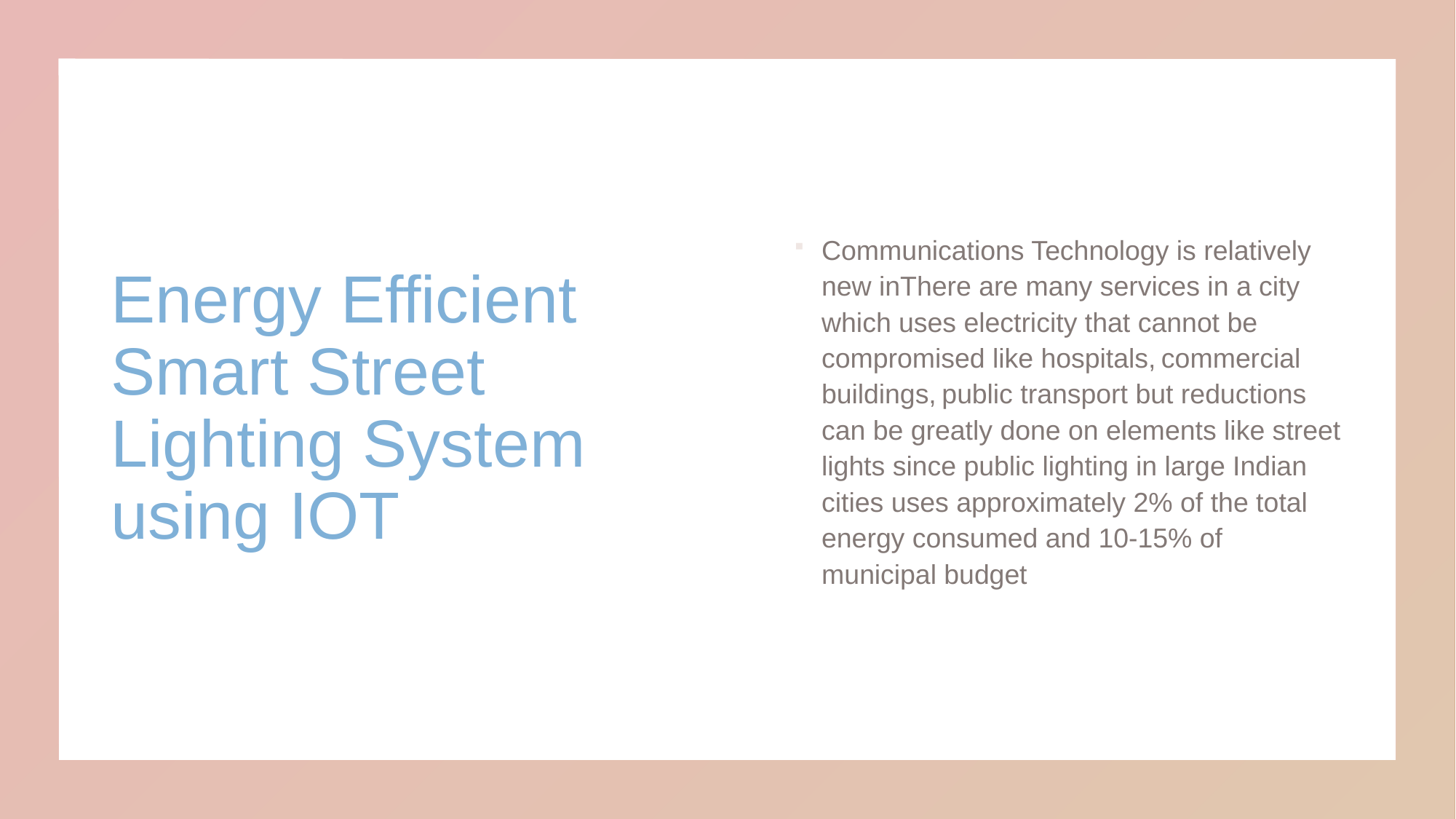

# Energy Efficient Smart Street Lighting System using IOT
Communications Technology is relatively new inThere are many services in a city which uses electricity that cannot be compromised like hospitals, commercial buildings, public transport but reductions can be greatly done on elements like street lights since public lighting in large Indian cities uses approximately 2% of the total energy consumed and 10-15% of municipal budget